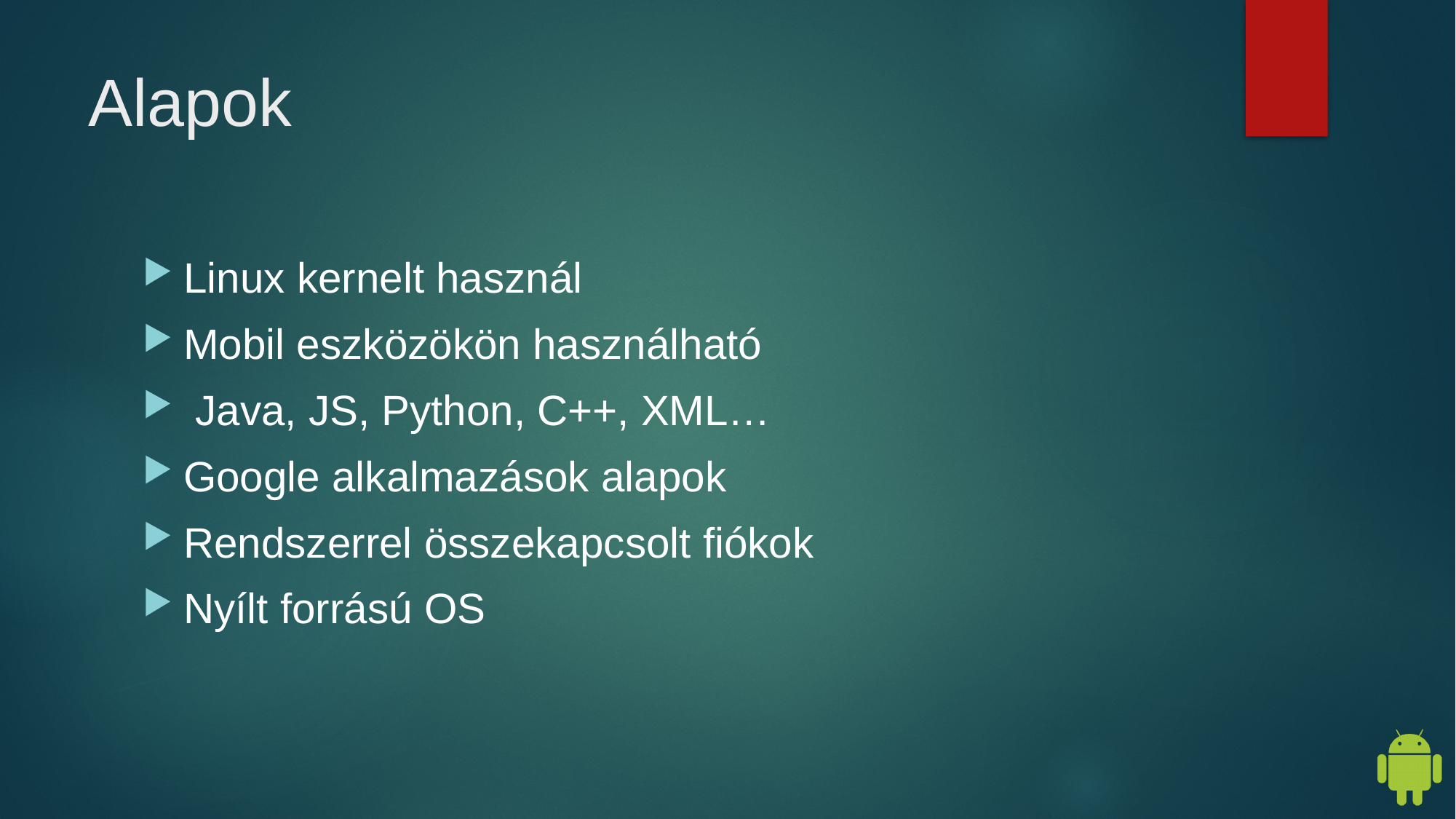

# Alapok
Linux kernelt használ
Mobil eszközökön használható
 Java, JS, Python, C++, XML…
Google alkalmazások alapok
Rendszerrel összekapcsolt fiókok
Nyílt forrású OS